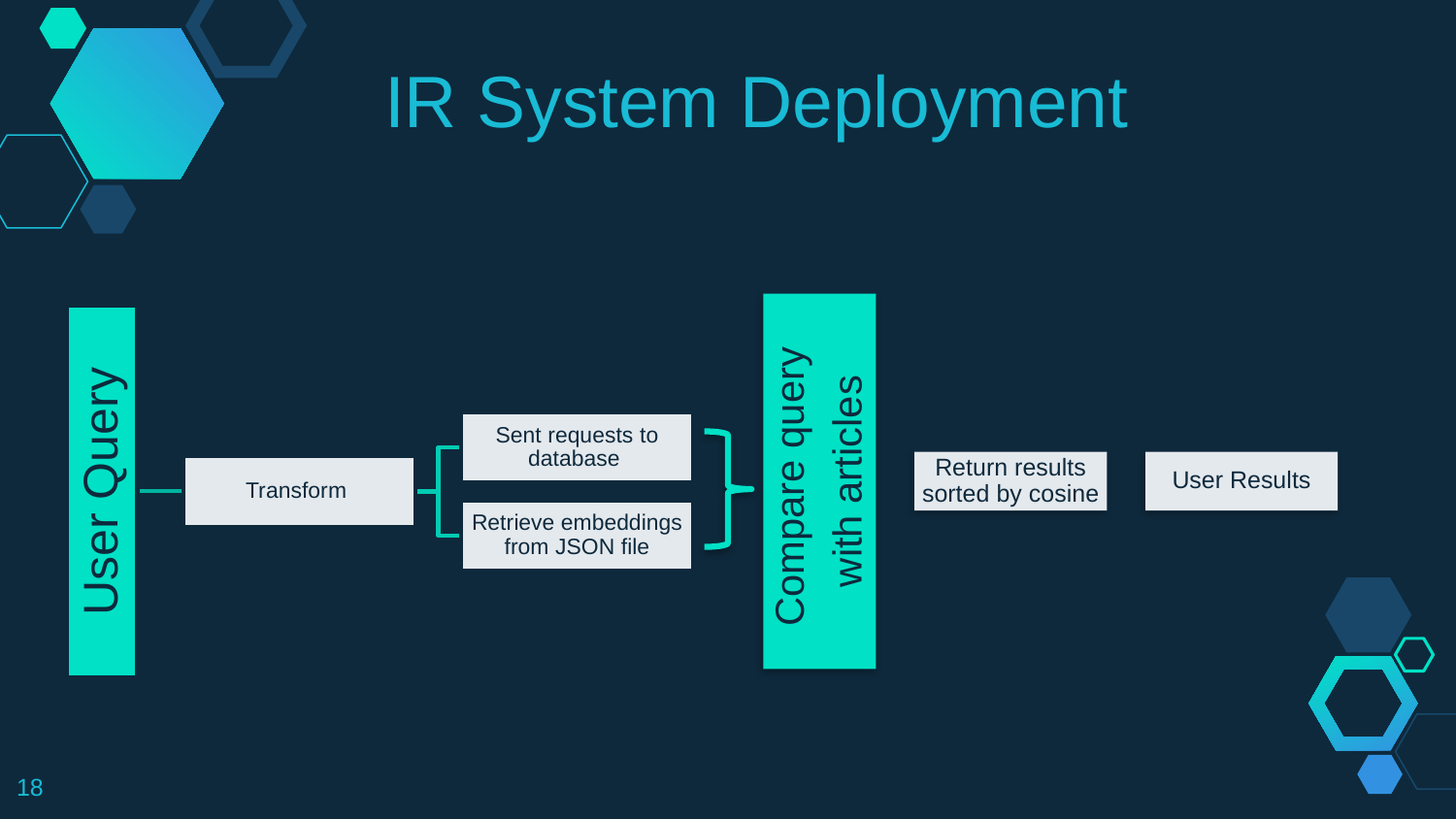

IR System Deployment

User Query
Transform
Sent requests to database
Retrieve embeddings from JSON file

Compare query
with articles
Return results sorted by cosine
User Results

18